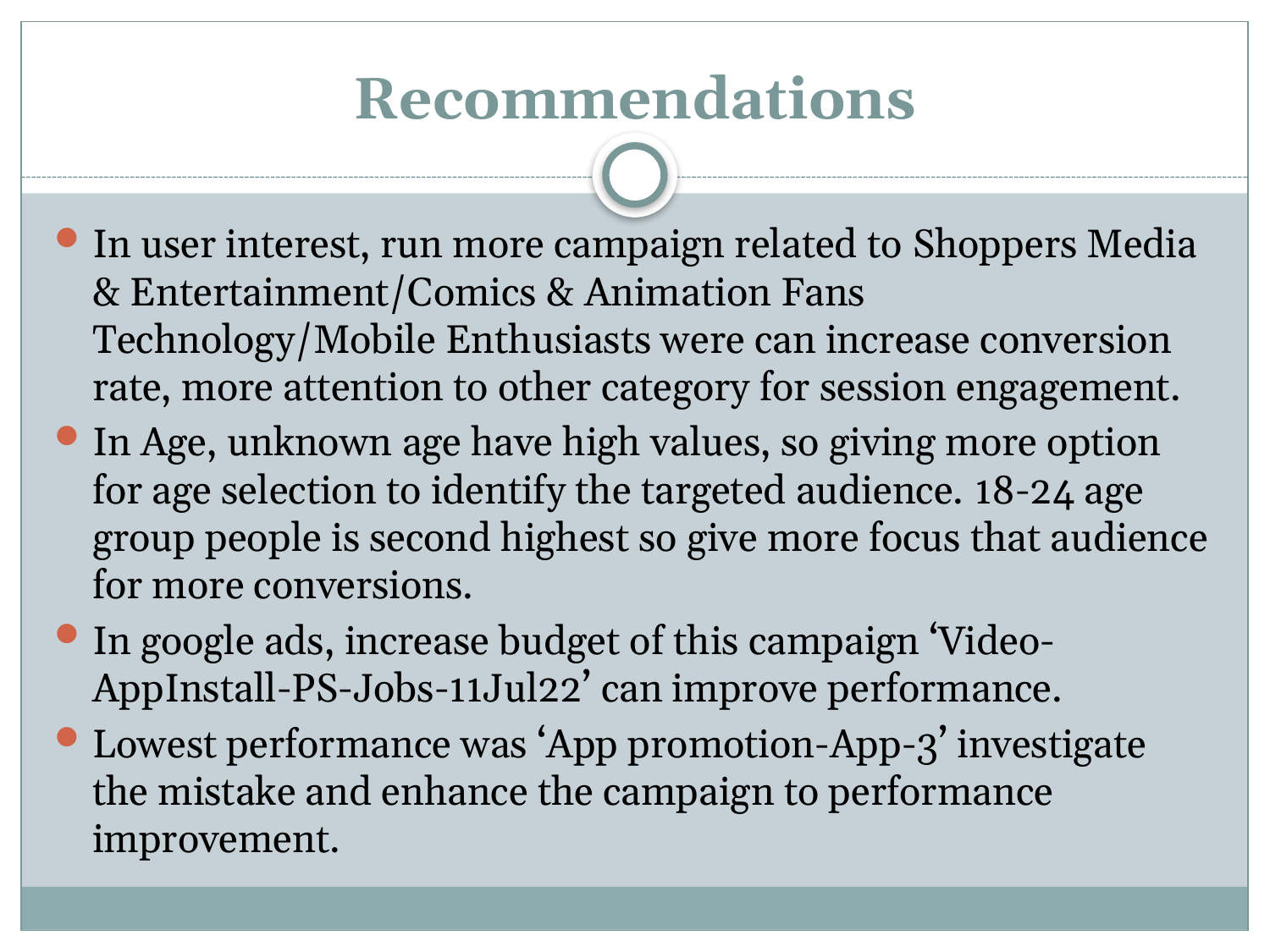

# Recommendations
In user interest, run more campaign related to Shoppers Media & Entertainment/Comics & Animation Fans Technology/Mobile Enthusiasts were can increase conversion rate, more attention to other category for session engagement.
In Age, unknown age have high values, so giving more option for age selection to identify the targeted audience. 18-24 age group people is second highest so give more focus that audience for more conversions.
In google ads, increase budget of this campaign ‘Video-AppInstall-PS-Jobs-11Jul22’ can improve performance.
Lowest performance was ‘App promotion-App-3’ investigate the mistake and enhance the campaign to performance improvement.